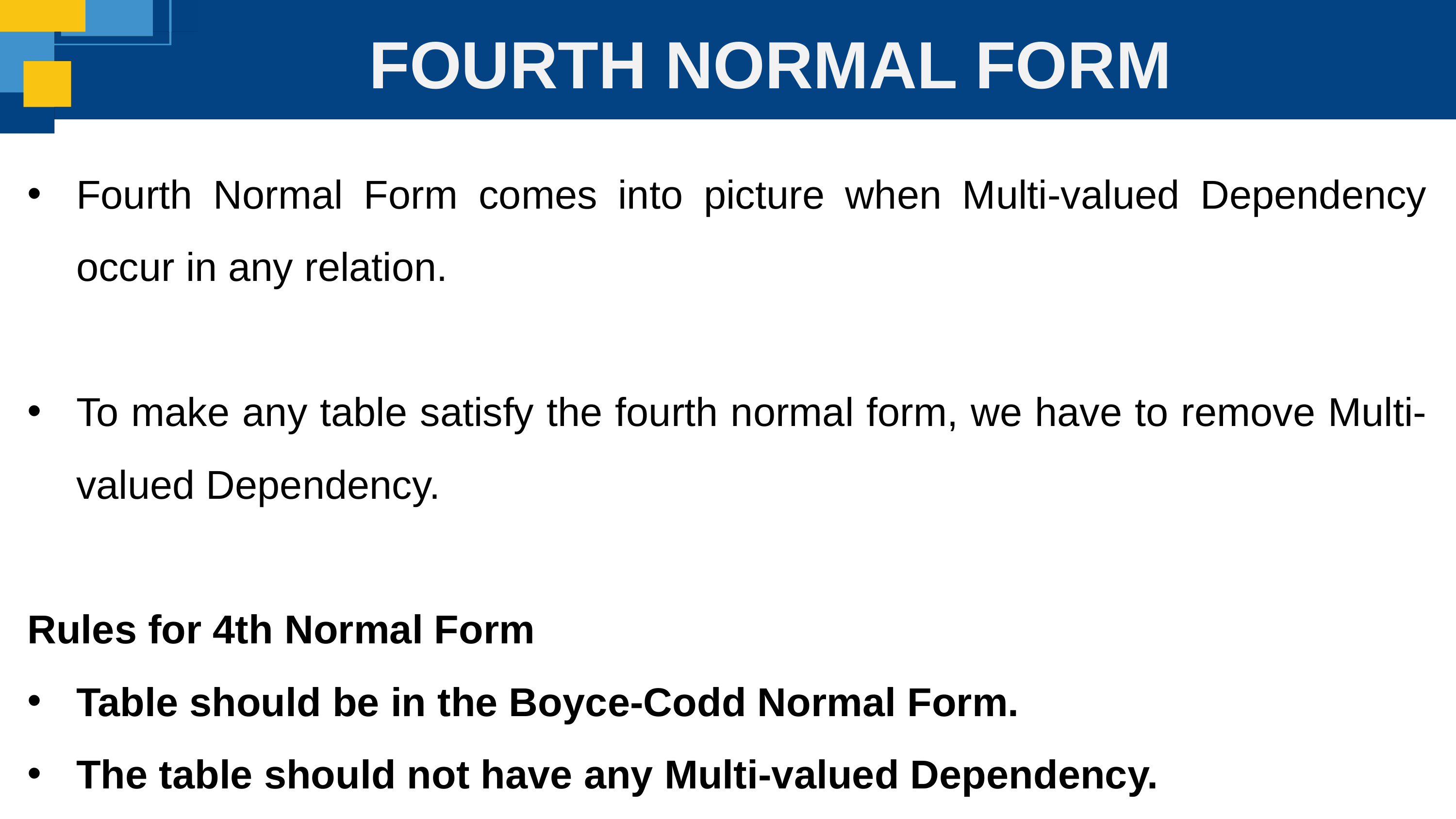

FOURTH NORMAL FORM
Fourth Normal Form comes into picture when Multi-valued Dependency occur in any relation.

To make any table satisfy the fourth normal form, we have to remove Multi-valued Dependency.

Rules for 4th Normal Form
Table should be in the Boyce-Codd Normal Form.
The table should not have any Multi-valued Dependency.